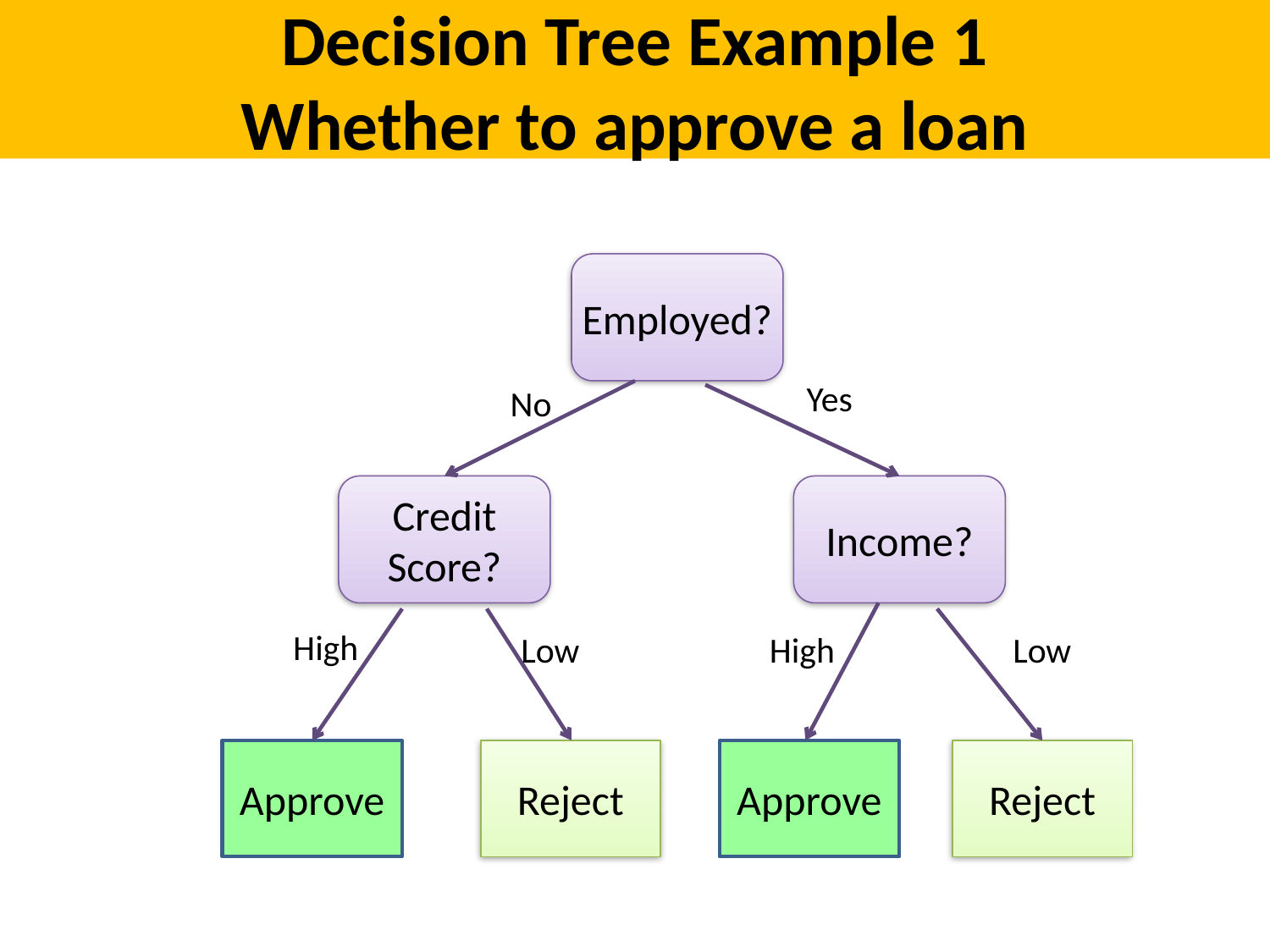

# Decision Tree Example 1 Whether to approve a loan

Employed?
Yes
No
Credit Score?
Income?
High
Low
High
Low
Approve
Reject
Approve
Reject